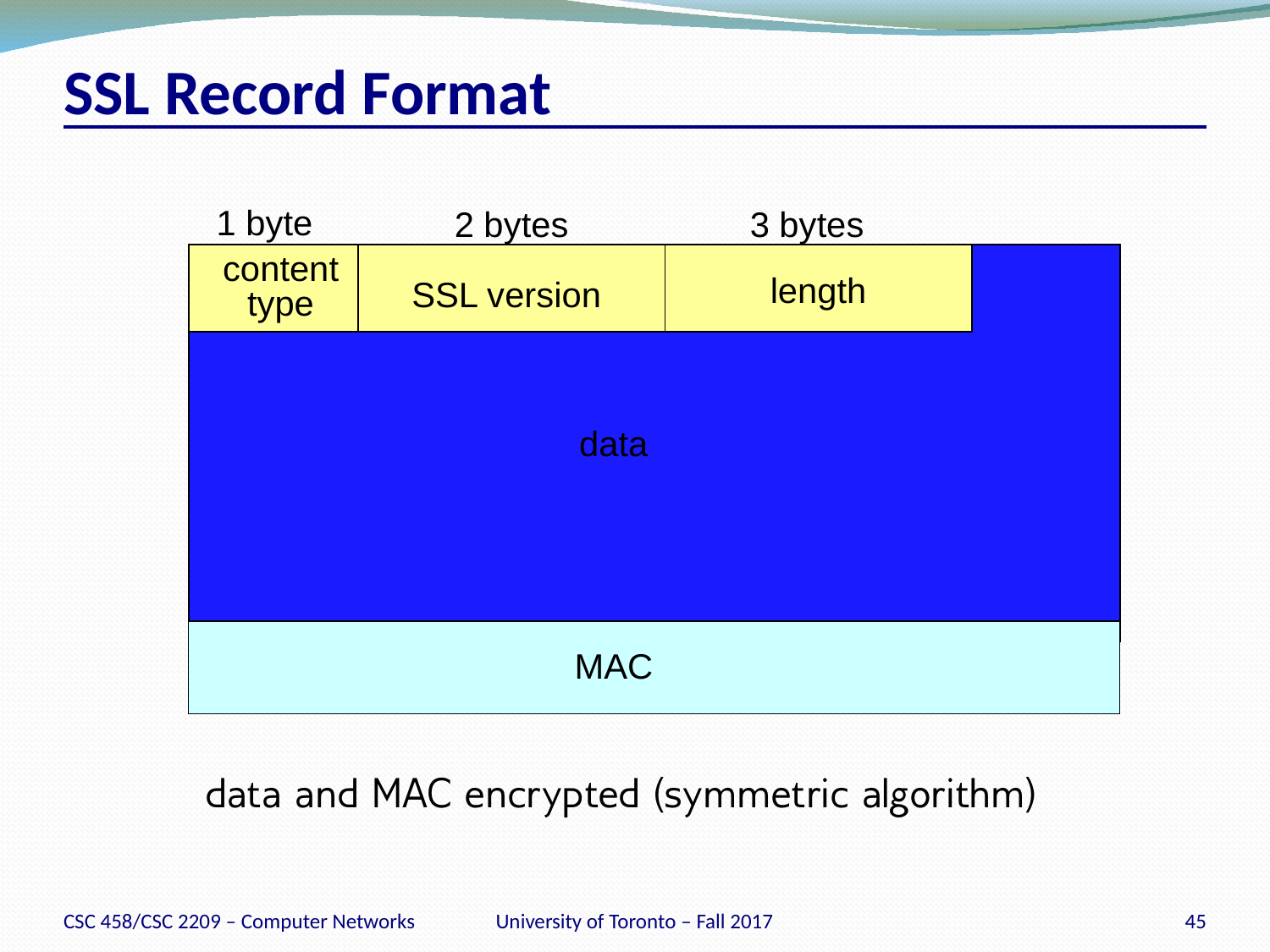

# SSL Record Format
1 byte
2 bytes
3 bytes

content
type
length
SSL version
data

MAC
data and MAC encrypted (symmetric algorithm)
CSC 458/CSC 2209 – Computer Networks
University of Toronto – Fall 2017
45